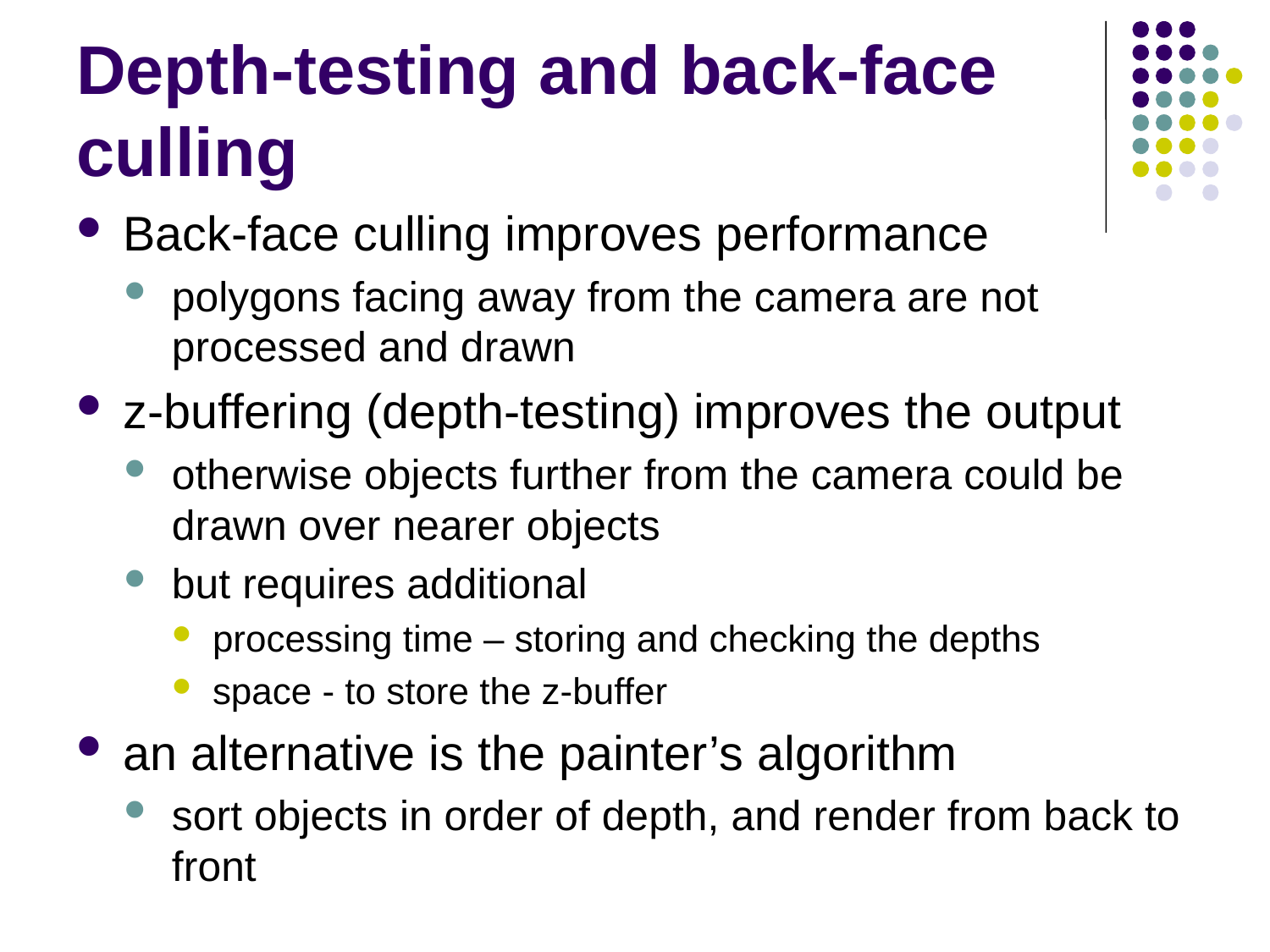

# Depth-testing and back-face culling
Back-face culling improves performance
polygons facing away from the camera are not processed and drawn
z-buffering (depth-testing) improves the output
otherwise objects further from the camera could be drawn over nearer objects
but requires additional
processing time – storing and checking the depths
space - to store the z-buffer
an alternative is the painter’s algorithm
sort objects in order of depth, and render from back to front